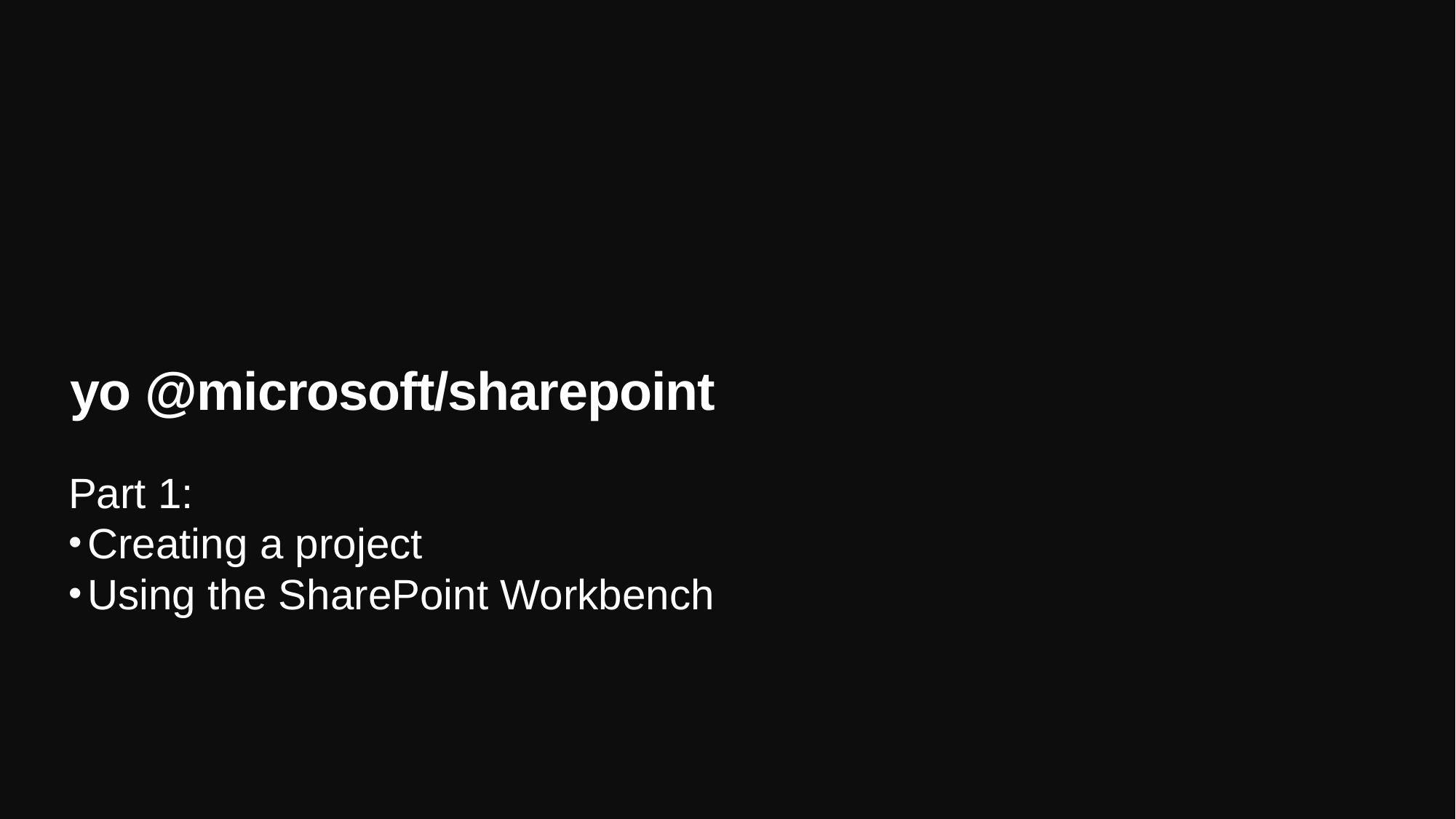

# yo @microsoft/sharepoint
Part 1:
Creating a project
Using the SharePoint Workbench